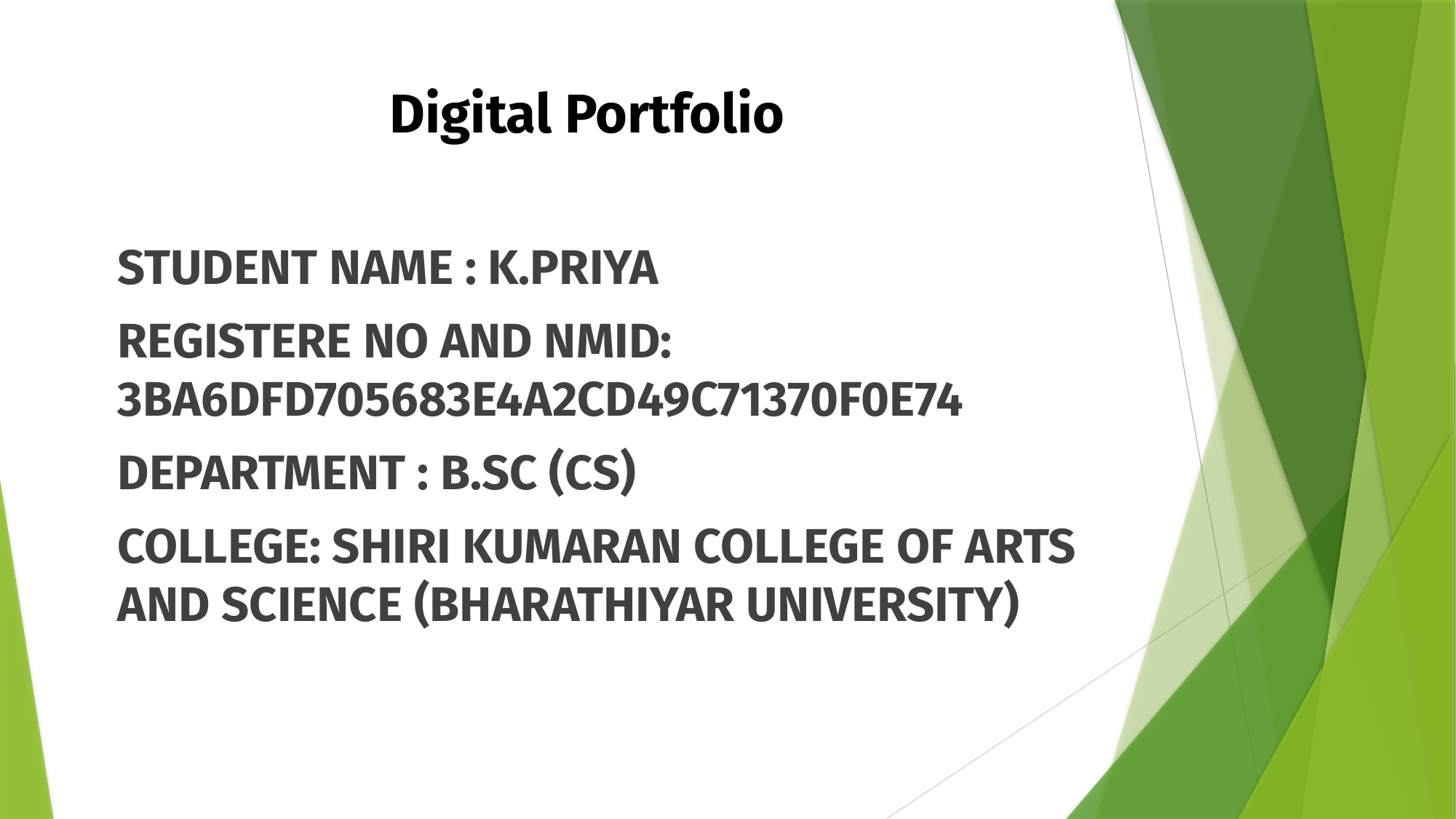

# Digital Portfolio
STUDENT NAME : K.PRIYA
REGISTERE NO AND NMID: 3BA6DFD705683E4A2CD49C71370F0E74
DEPARTMENT : B.SC (CS)
COLLEGE: SHIRI KUMARAN COLLEGE OF ARTS AND SCIENCE (BHARATHIYAR UNIVERSITY)